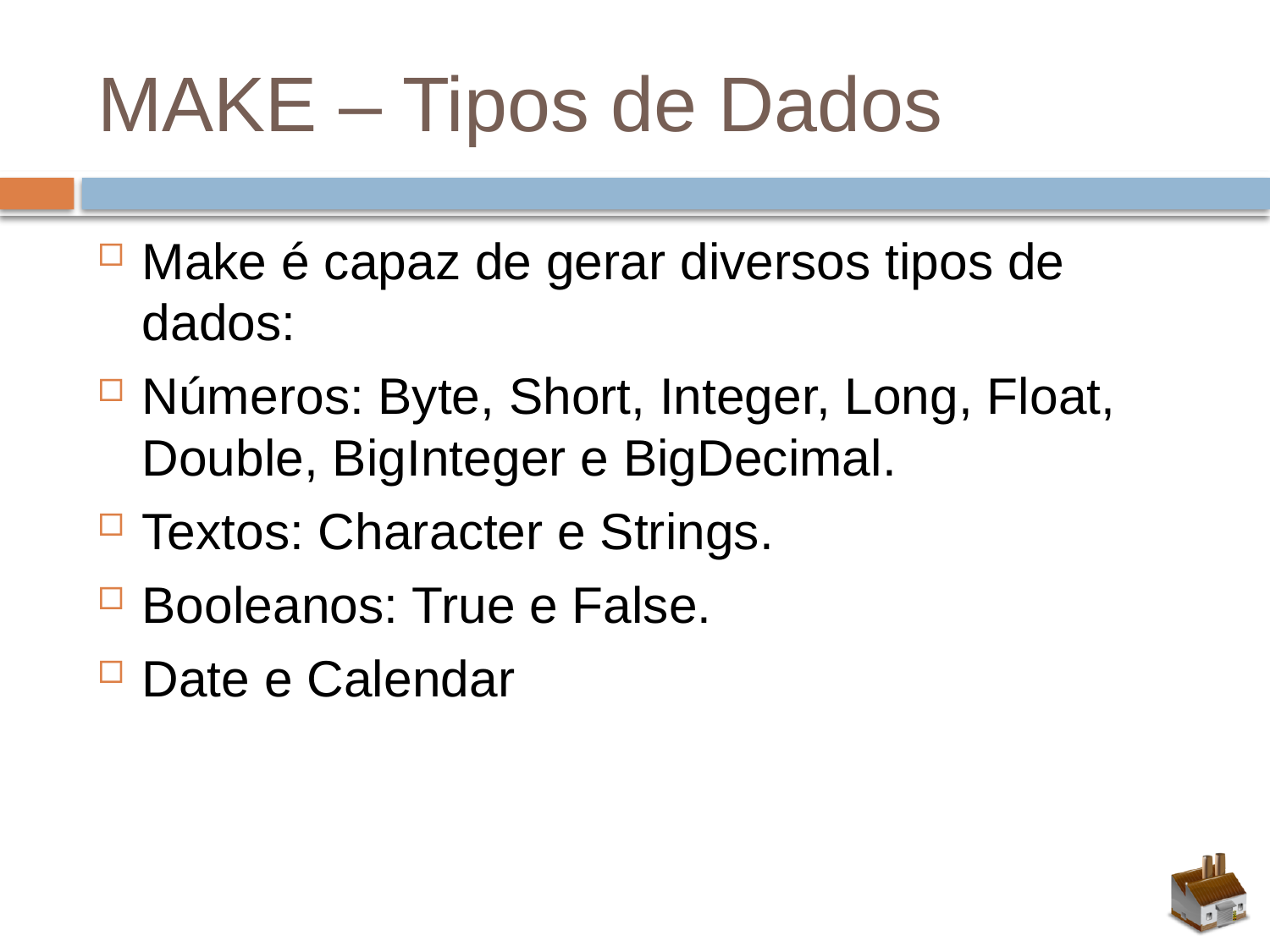

# MAKE – Tipos de Dados
Make é capaz de gerar diversos tipos de dados:
Números: Byte, Short, Integer, Long, Float, Double, BigInteger e BigDecimal.
Textos: Character e Strings.
Booleanos: True e False.
Date e Calendar